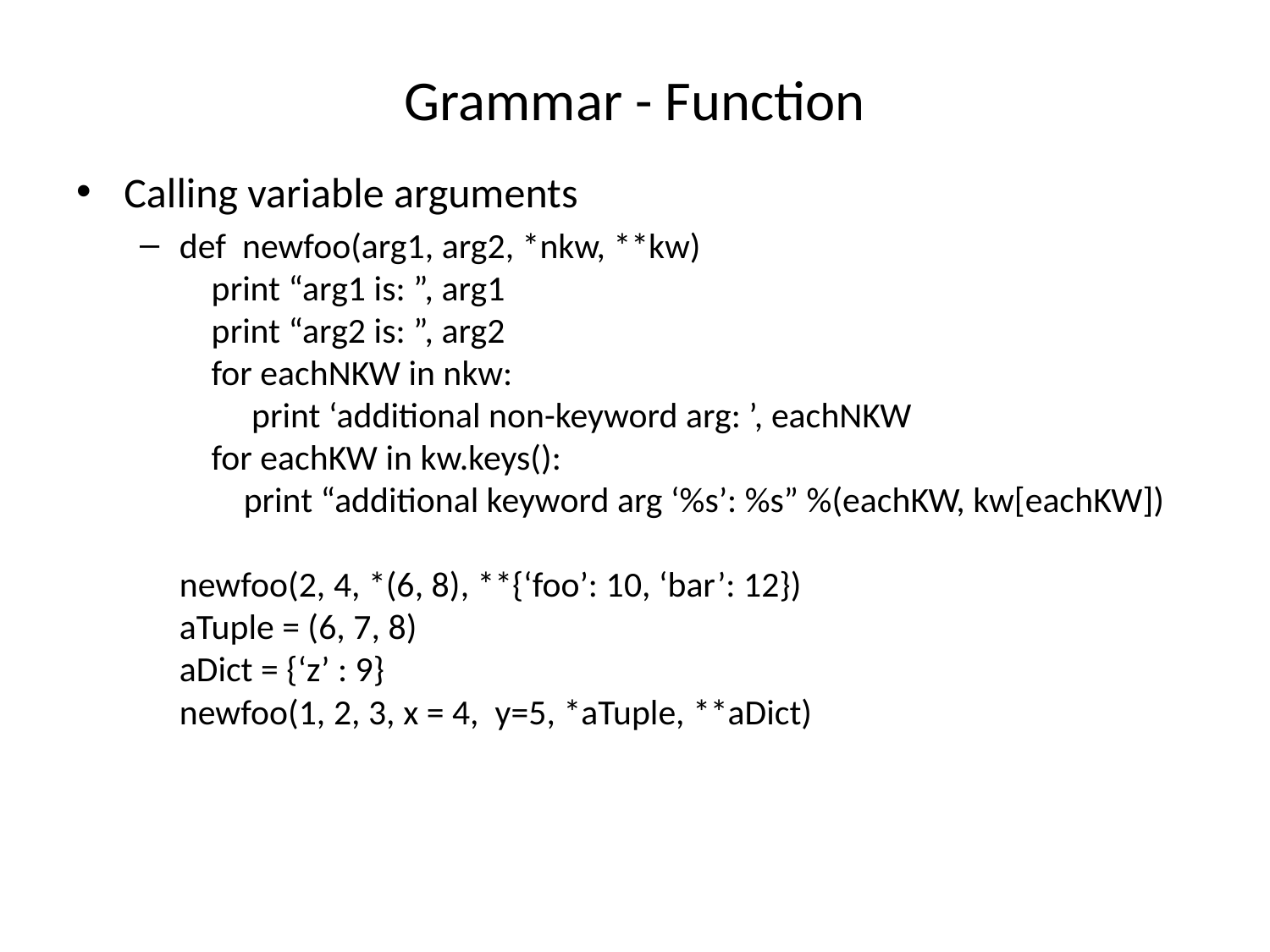

# Grammar - Function
Calling variable arguments
def  newfoo(arg1, arg2, *nkw, **kw)
    print “arg1 is: ”, arg1
    print “arg2 is: ”, arg2
    for eachNKW in nkw:
         print ‘additional non-keyword arg: ’, eachNKW
    for eachKW in kw.keys():
        print “additional keyword arg ‘%s’: %s” %(eachKW, kw[eachKW])
newfoo(2, 4, *(6, 8), **{‘foo’: 10, ‘bar’: 12})
aTuple = (6, 7, 8)
aDict = {‘z’ : 9}
newfoo(1, 2, 3, x = 4,  y=5, *aTuple, **aDict)